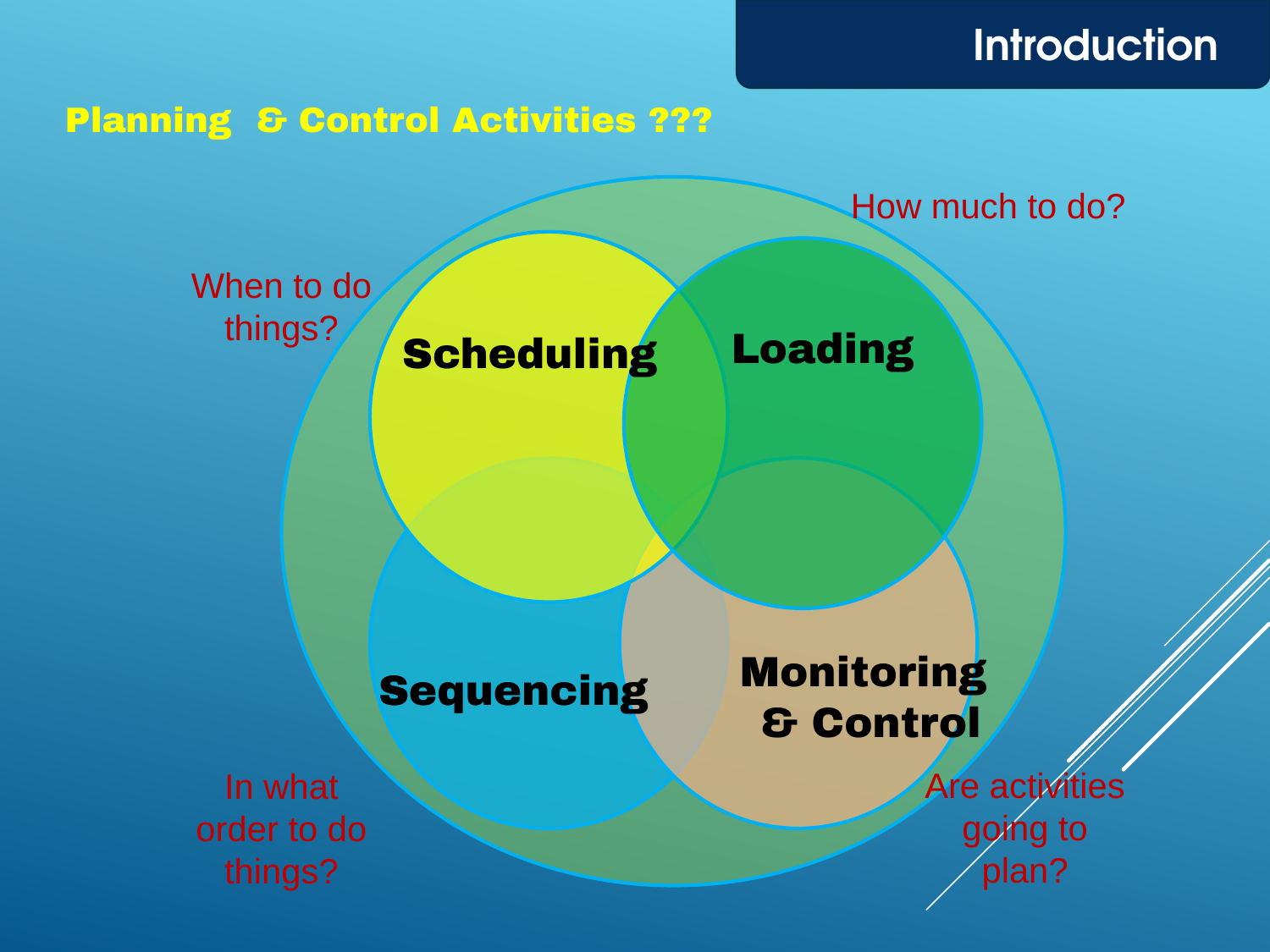

Introduction
Planning  & Control Activities ???

How much to do?

When to do things?
Loading
Scheduling

Monitoring
& Control
Sequencing
Are activities going to plan?
In what order to do things?